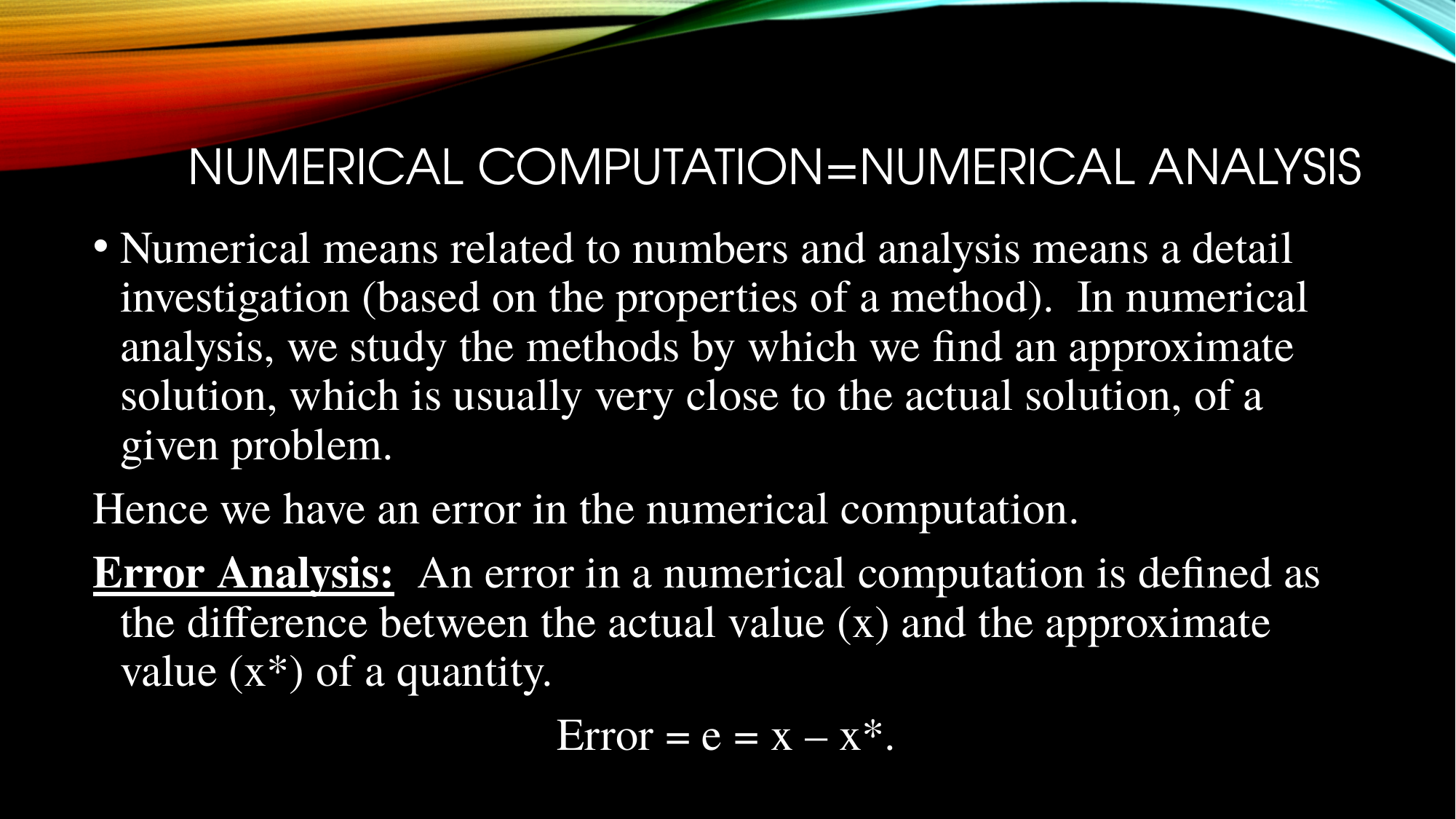

# Numerical computation=numerical analysis
Numerical means related to numbers and analysis means a detail investigation (based on the properties of a method).  In numerical analysis, we study the methods by which we find an approximate solution, which is usually very close to the actual solution, of a given problem.
Hence we have an error in the numerical computation.
Error Analysis:  An error in a numerical computation is defined as the difference between the actual value (x) and the approximate value (x*) of a quantity.
					Error = e = x – x*.